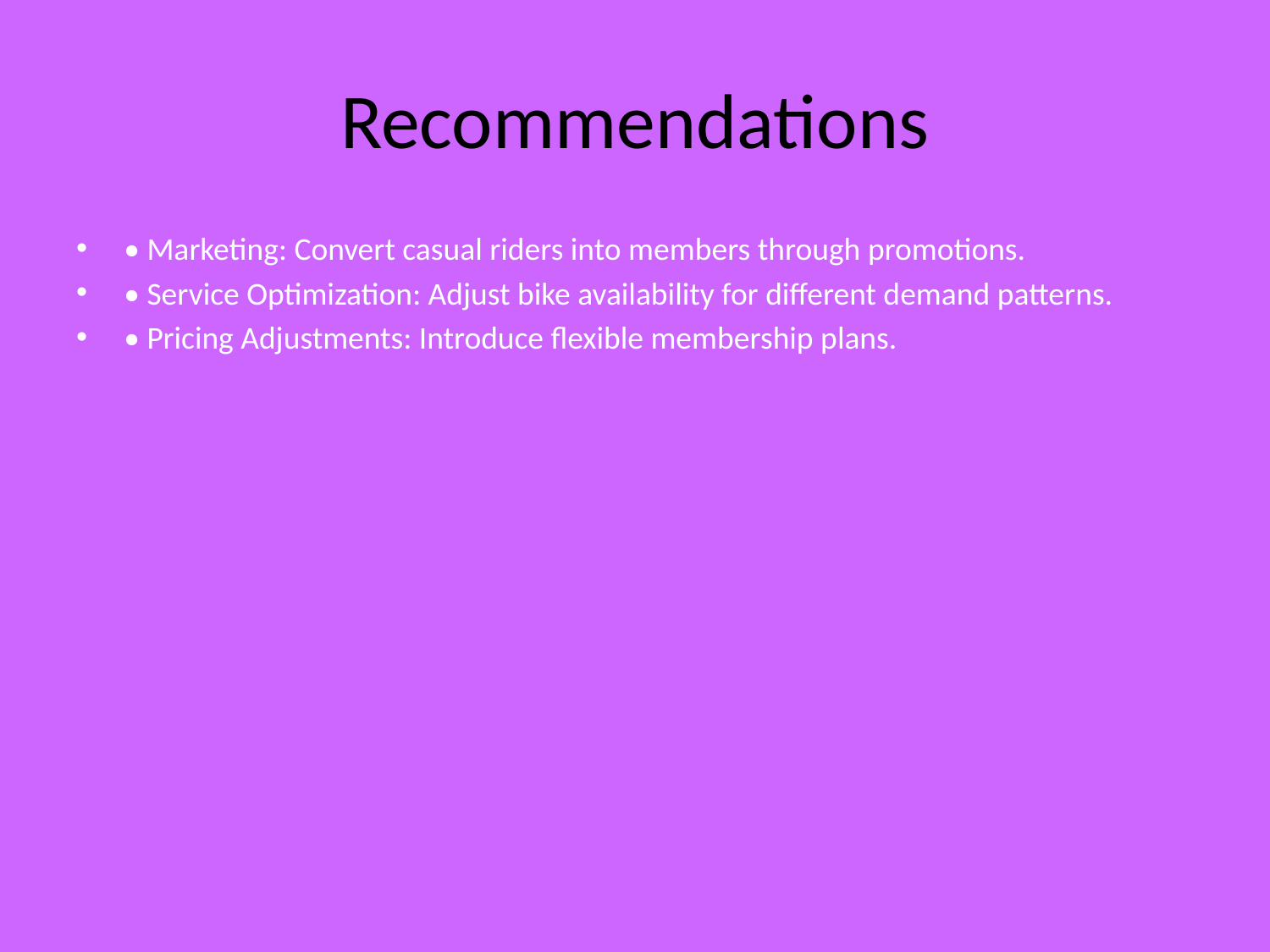

# Recommendations
• Marketing: Convert casual riders into members through promotions.
• Service Optimization: Adjust bike availability for different demand patterns.
• Pricing Adjustments: Introduce flexible membership plans.